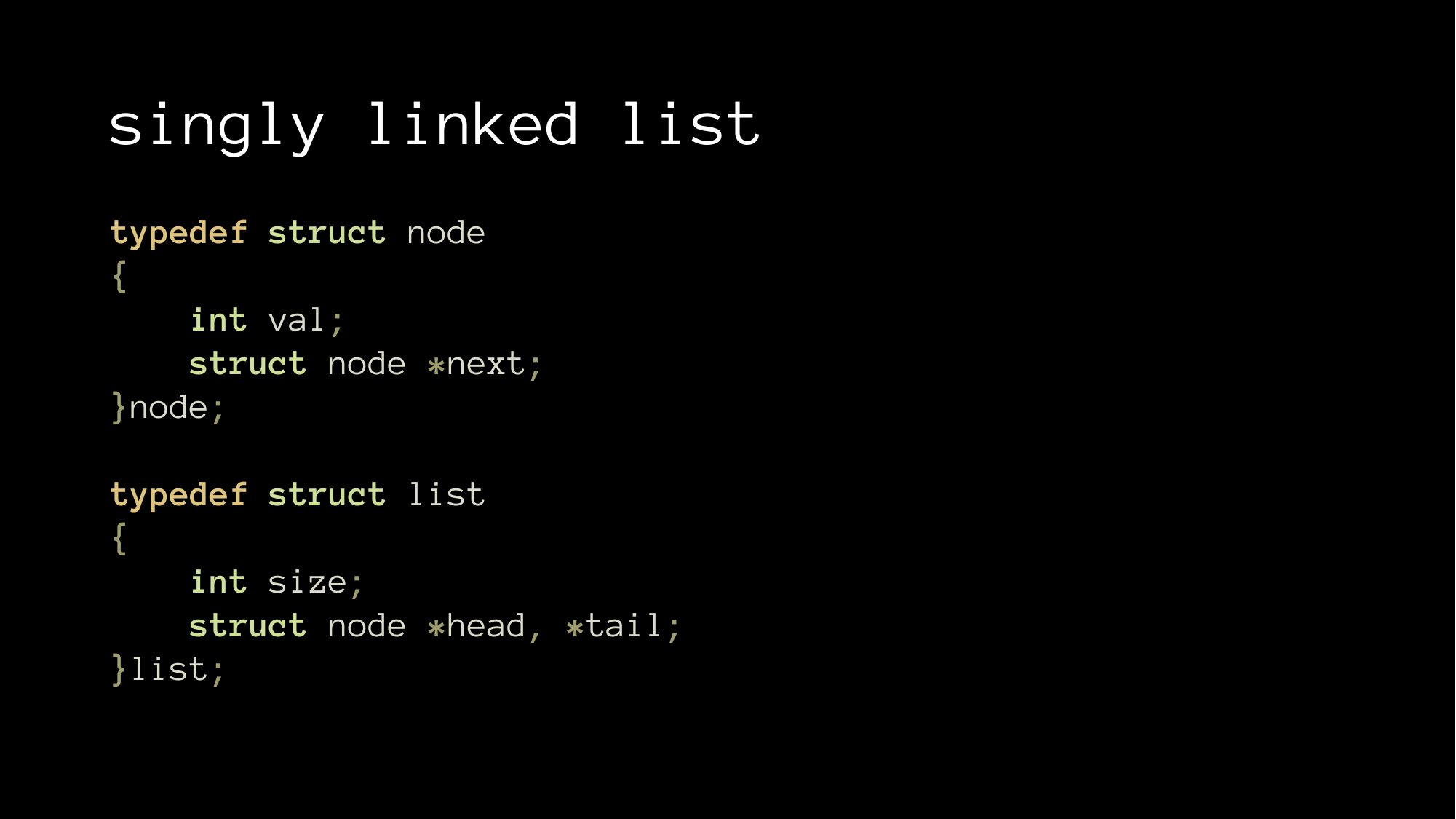

# singly linked list
typedef struct node
{
    int val;
    struct node *next;
}node;

typedef struct list
{
    int size;
    struct node *head, *tail;
}list;